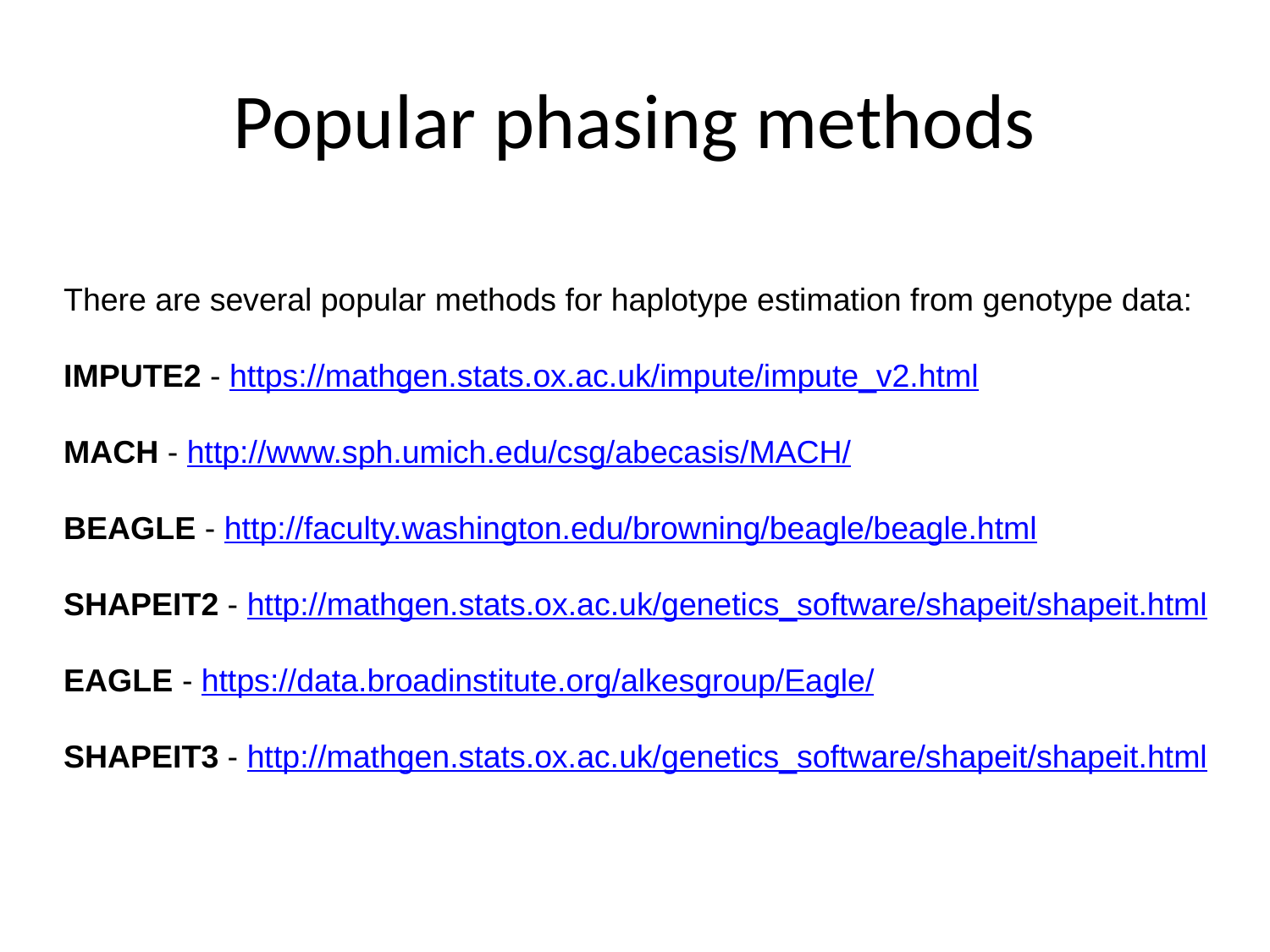

# Popular phasing methods
There are several popular methods for haplotype estimation from genotype data:

IMPUTE2 - https://mathgen.stats.ox.ac.uk/impute/impute_v2.html

MACH - http://www.sph.umich.edu/csg/abecasis/MACH/

BEAGLE - http://faculty.washington.edu/browning/beagle/beagle.html

SHAPEIT2 - http://mathgen.stats.ox.ac.uk/genetics_software/shapeit/shapeit.html

EAGLE - https://data.broadinstitute.org/alkesgroup/Eagle/

SHAPEIT3 - http://mathgen.stats.ox.ac.uk/genetics_software/shapeit/shapeit.html